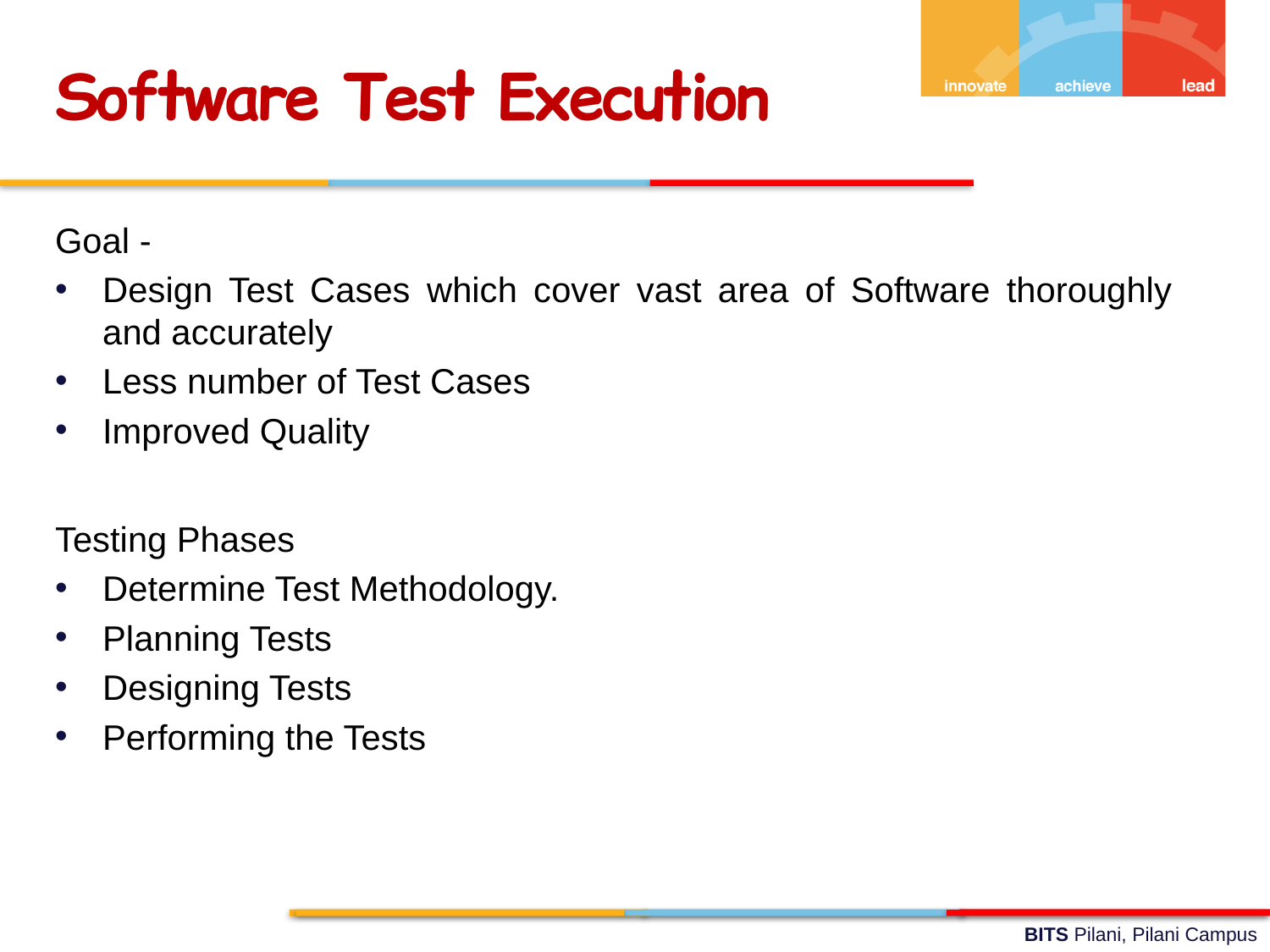

Software Test Execution
Goal -
Design Test Cases which cover vast area of Software thoroughly and accurately
Less number of Test Cases
Improved Quality

Testing Phases
Determine Test Methodology.
Planning Tests
Designing Tests
Performing the Tests